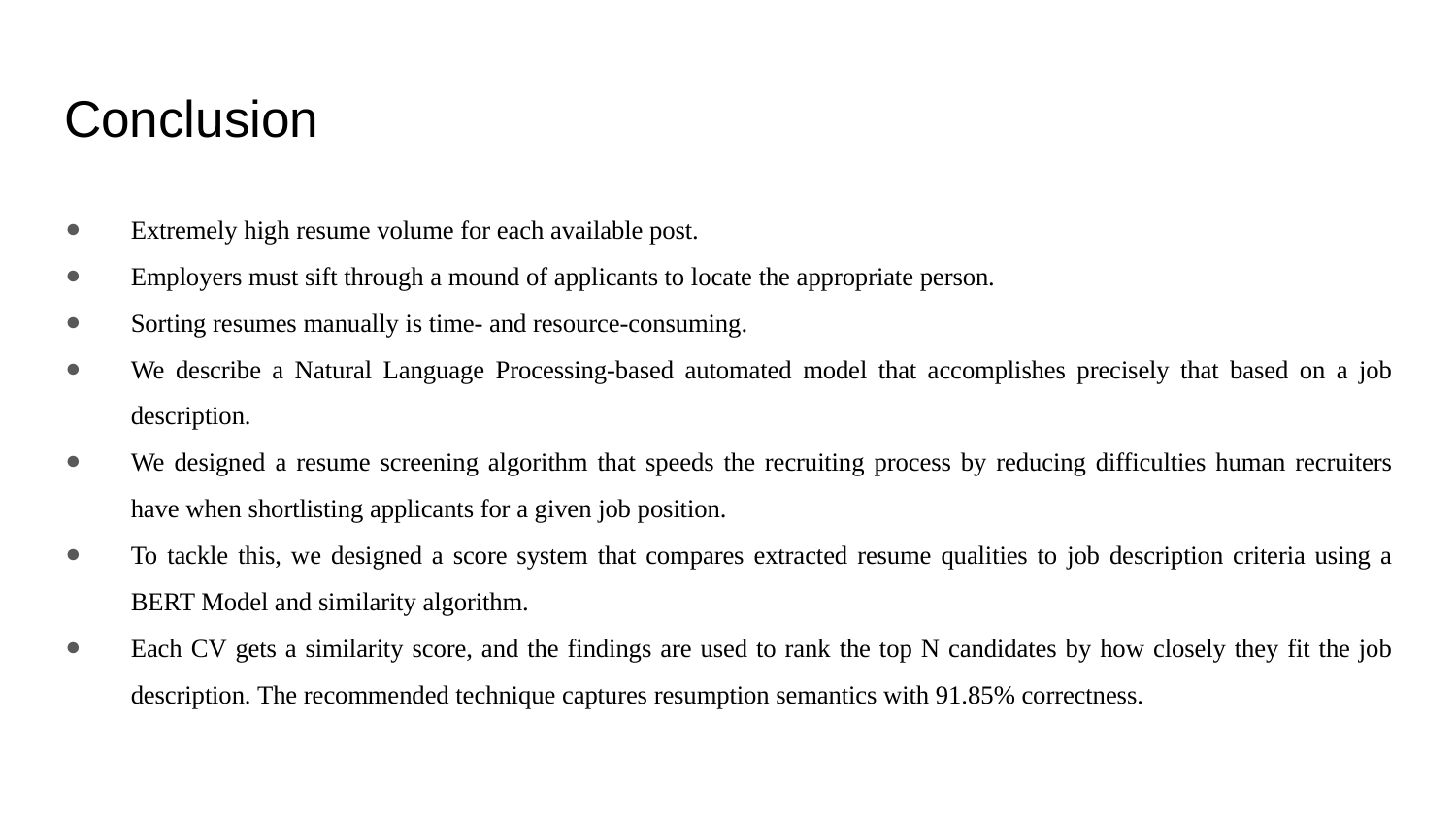

# Conclusion
Extremely high resume volume for each available post.
Employers must sift through a mound of applicants to locate the appropriate person.
Sorting resumes manually is time- and resource-consuming.
We describe a Natural Language Processing-based automated model that accomplishes precisely that based on a job description.
We designed a resume screening algorithm that speeds the recruiting process by reducing difficulties human recruiters have when shortlisting applicants for a given job position.
To tackle this, we designed a score system that compares extracted resume qualities to job description criteria using a BERT Model and similarity algorithm.
Each CV gets a similarity score, and the findings are used to rank the top N candidates by how closely they fit the job description. The recommended technique captures resumption semantics with 91.85% correctness.